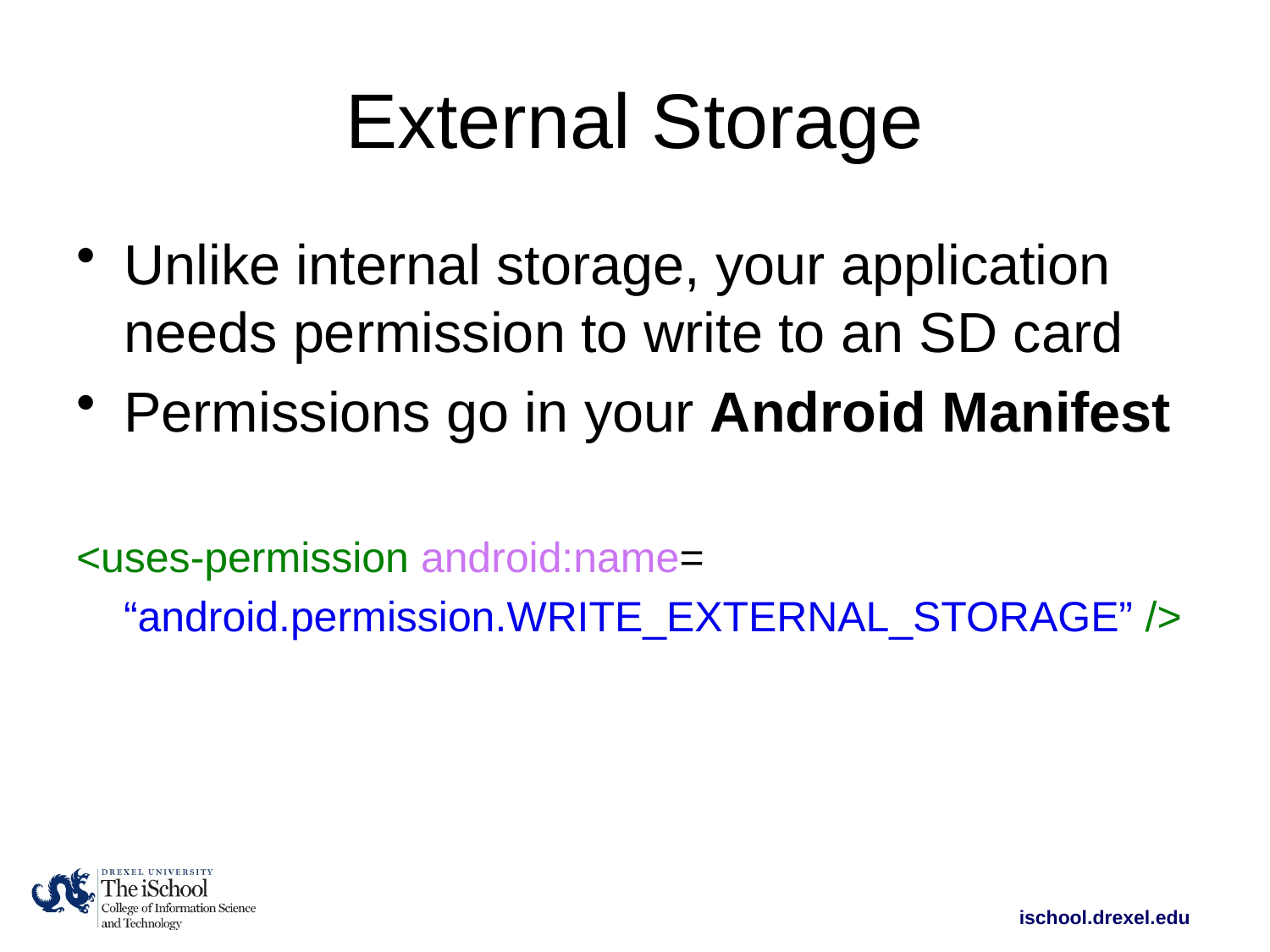

# External Storage
Unlike internal storage, your application needs permission to write to an SD card
Permissions go in your Android Manifest

<uses-permission android:name=
    “android.permission.WRITE_EXTERNAL_STORAGE” />